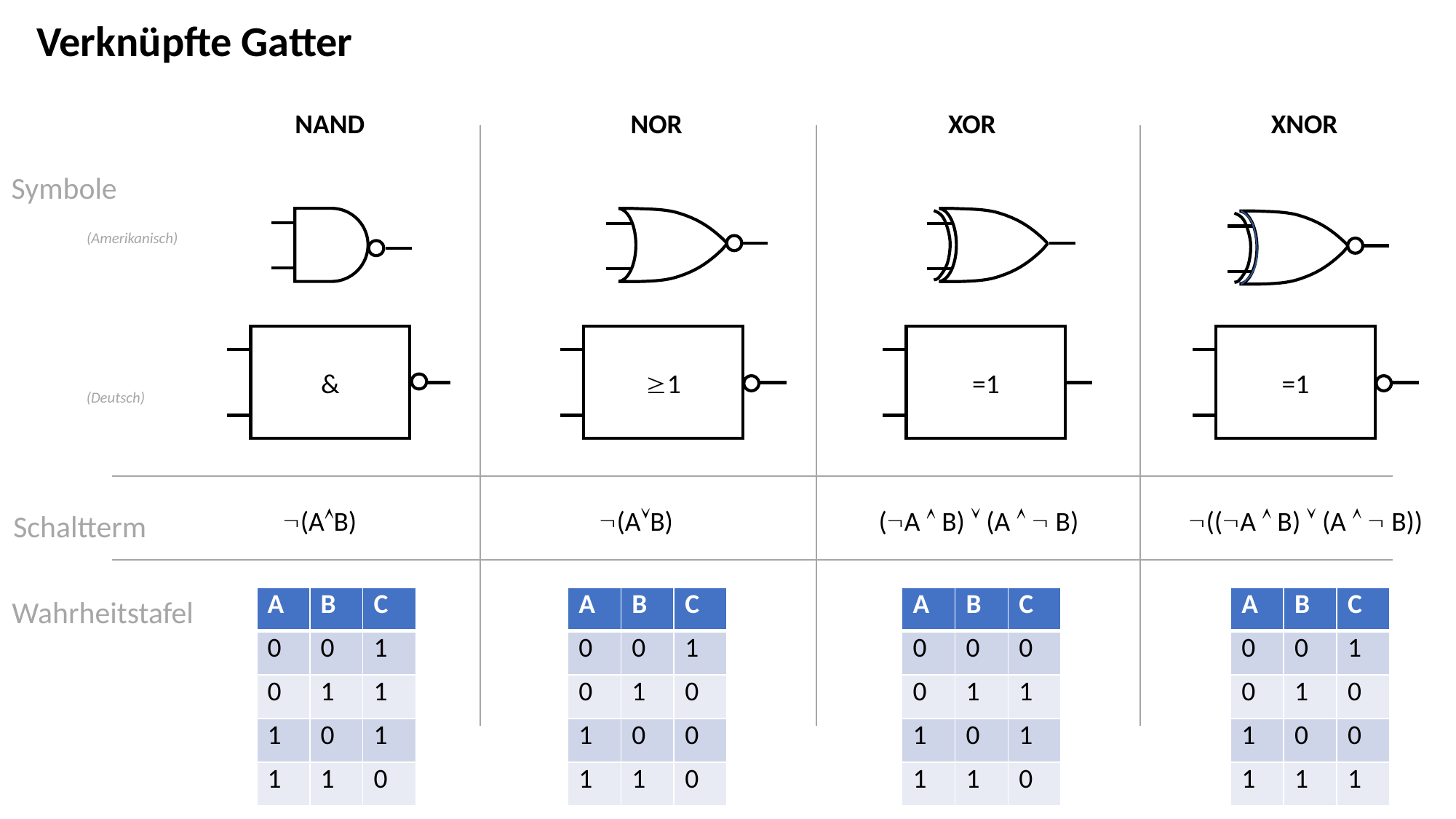

Verknüpfte Gatter
NAND
NOR
XOR
XNOR

Symbole

(Amerikanisch)
&

≥1

=1

=1

(Deutsch)

¬(A∨B)
¬((¬A ∧ B) ∨ (A ∧ ¬ B))
¬(A∧B)
(¬A ∧ B) ∨ (A ∧ ¬ B)
Schaltterm

| A | B | C |
| --- | --- | --- |
| 0 | 0 | 1 |
| 0 | 1 | 1 |
| 1 | 0 | 1 |
| 1 | 1 | 0 |
| A | B | C |
| --- | --- | --- |
| 0 | 0 | 1 |
| 0 | 1 | 0 |
| 1 | 0 | 0 |
| 1 | 1 | 0 |
| A | B | C |
| --- | --- | --- |
| 0 | 0 | 0 |
| 0 | 1 | 1 |
| 1 | 0 | 1 |
| 1 | 1 | 0 |
| A | B | C |
| --- | --- | --- |
| 0 | 0 | 1 |
| 0 | 1 | 0 |
| 1 | 0 | 0 |
| 1 | 1 | 1 |
Wahrheitstafel